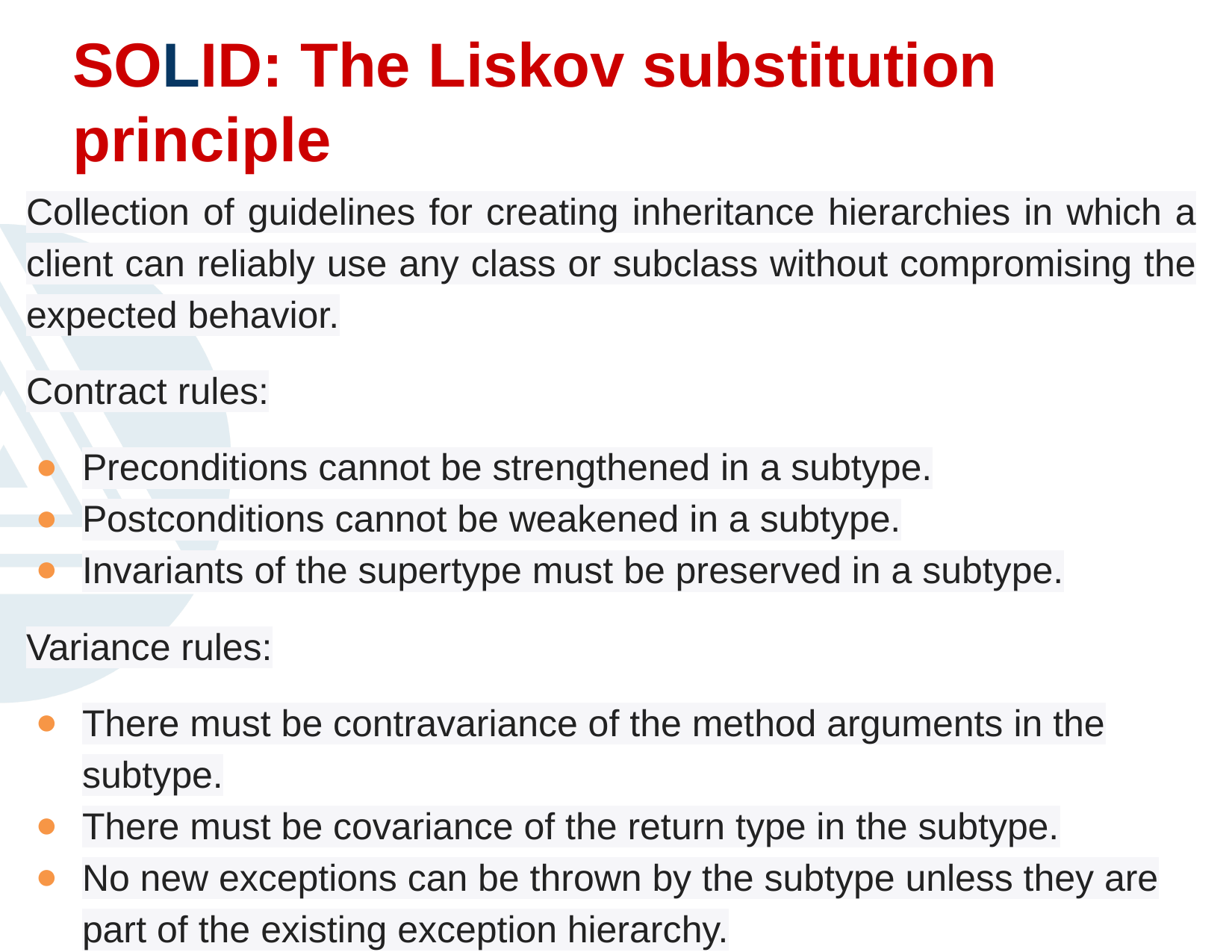

# SOLID: The Liskov substitution principle
Collection of guidelines for creating inheritance hierarchies in which a client can reliably use any class or subclass without compromising the expected behavior.
Contract rules:
Preconditions cannot be strengthened in a subtype.
Postconditions cannot be weakened in a subtype.
Invariants of the supertype must be preserved in a subtype.
Variance rules:
There must be contravariance of the method arguments in the subtype.
There must be covariance of the return type in the subtype.
No new exceptions can be thrown by the subtype unless they are part of the existing exception hierarchy.